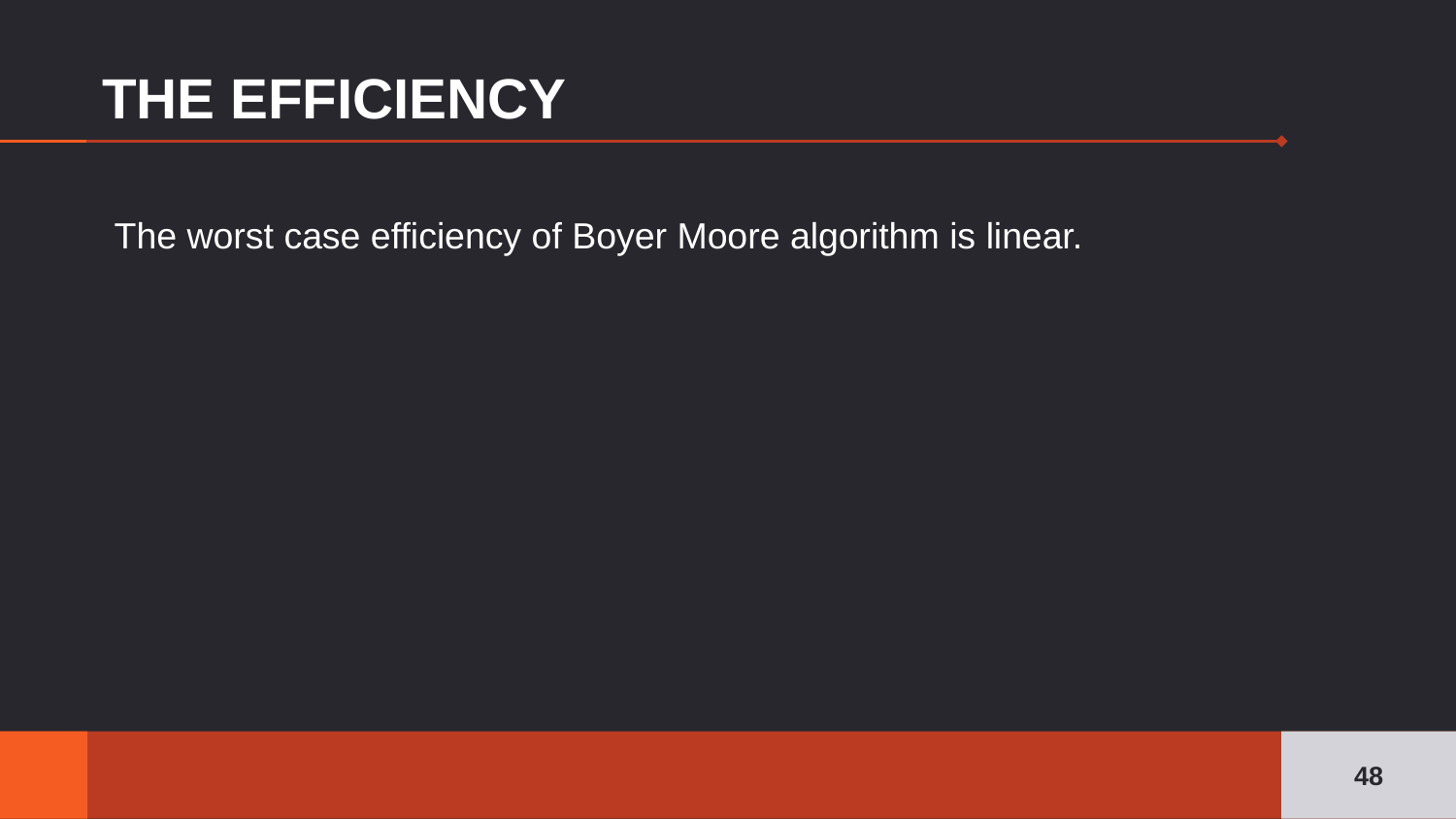

# THE EFFICIENCY
The worst case efficiency of Boyer Moore algorithm is linear.
48